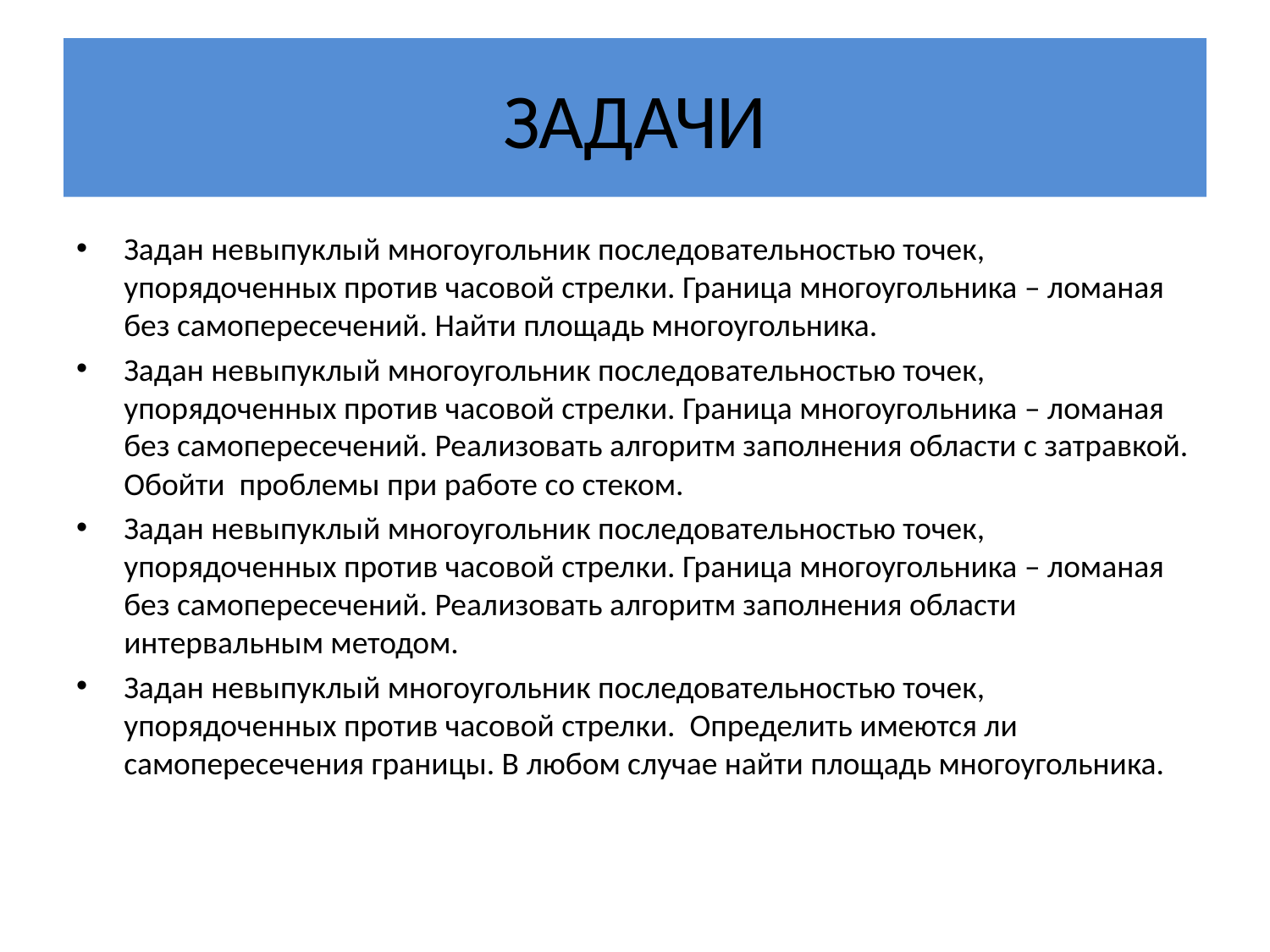

# ЗАДАЧИ
Задан невыпуклый многоугольник последовательностью точек, упорядоченных против часовой стрелки. Граница многоугольника – ломаная без самопересечений. Найти площадь многоугольника.
Задан невыпуклый многоугольник последовательностью точек, упорядоченных против часовой стрелки. Граница многоугольника – ломаная без самопересечений. Реализовать алгоритм заполнения области с затравкой. Обойти  проблемы при работе со стеком.
Задан невыпуклый многоугольник последовательностью точек, упорядоченных против часовой стрелки. Граница многоугольника – ломаная без самопересечений. Реализовать алгоритм заполнения области интервальным методом.
Задан невыпуклый многоугольник последовательностью точек, упорядоченных против часовой стрелки.  Определить имеются ли самопересечения границы. В любом случае найти площадь многоугольника.